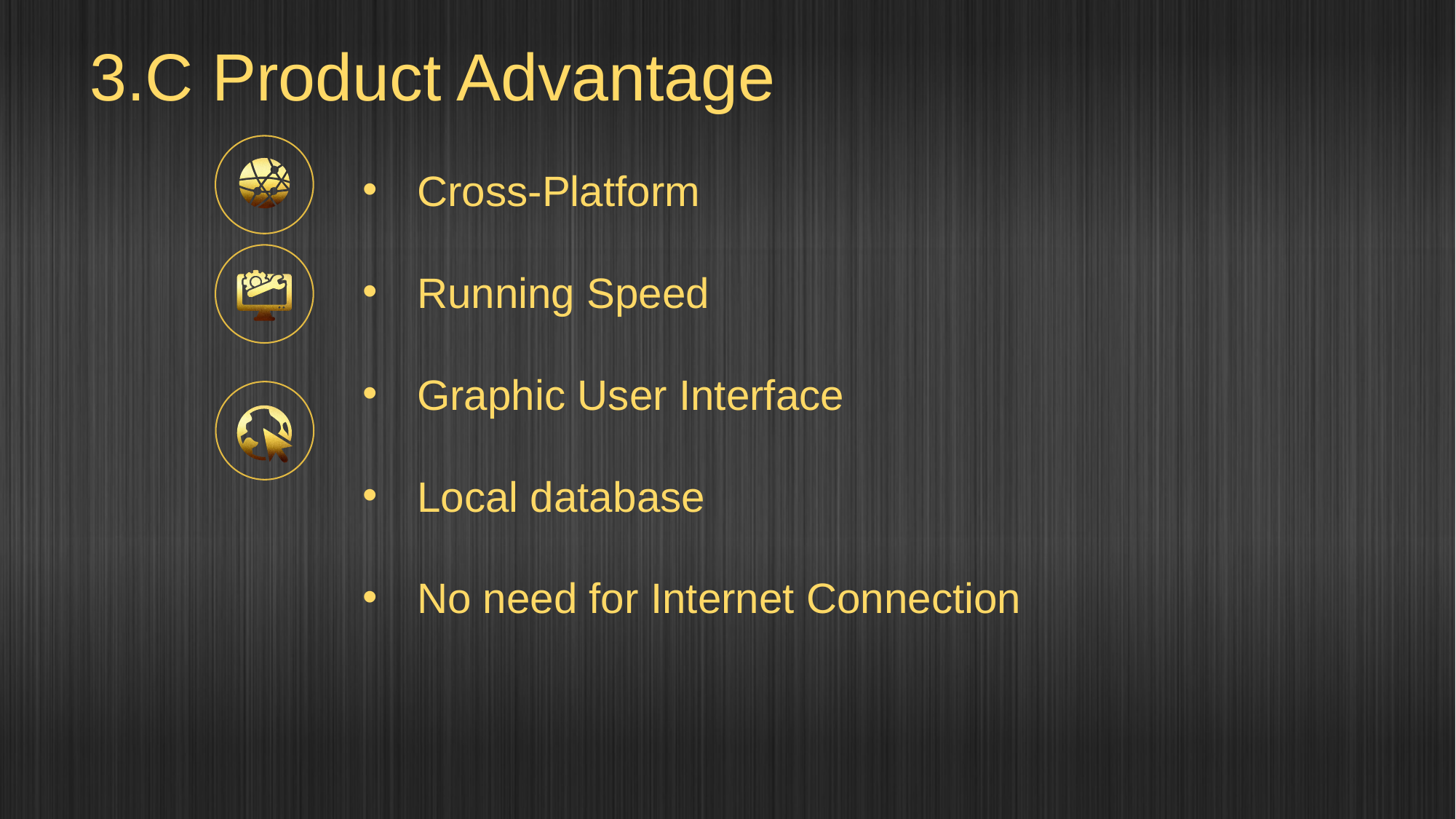

# 3.C Product Advantage

Cross-Platform

Running Speed

Graphic User Interface

Local database

No need for Internet Connection